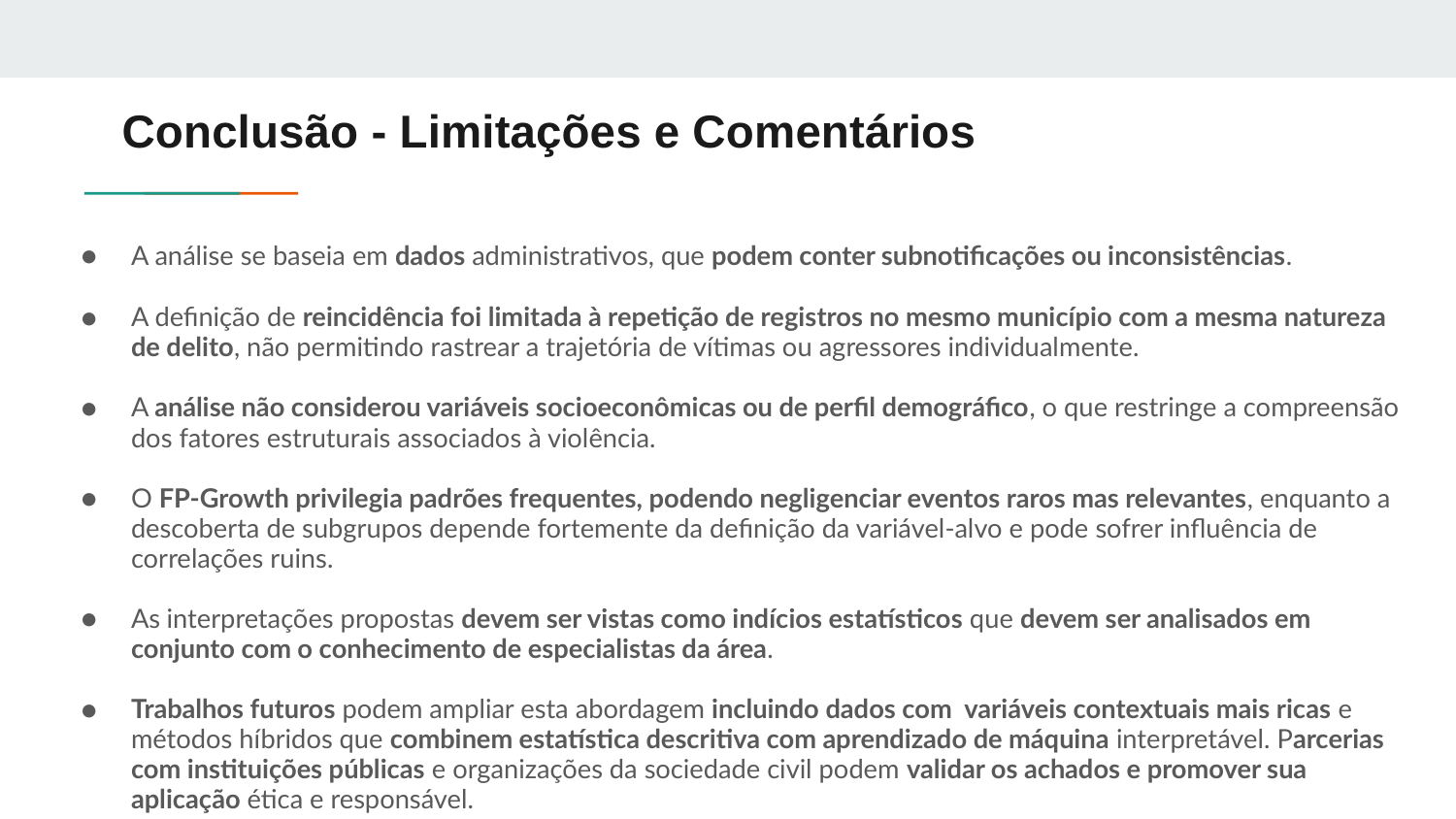

# Conclusão - Limitações e Comentários
A análise se baseia em dados administrativos, que podem conter subnotificações ou inconsistências.
A definição de reincidência foi limitada à repetição de registros no mesmo município com a mesma natureza de delito, não permitindo rastrear a trajetória de vítimas ou agressores individualmente.
A análise não considerou variáveis socioeconômicas ou de perfil demográfico, o que restringe a compreensão dos fatores estruturais associados à violência.
O FP-Growth privilegia padrões frequentes, podendo negligenciar eventos raros mas relevantes, enquanto a descoberta de subgrupos depende fortemente da definição da variável-alvo e pode sofrer influência de correlações ruins.
As interpretações propostas devem ser vistas como indícios estatísticos que devem ser analisados em conjunto com o conhecimento de especialistas da área.
Trabalhos futuros podem ampliar esta abordagem incluindo dados com  variáveis contextuais mais ricas e métodos híbridos que combinem estatística descritiva com aprendizado de máquina interpretável. Parcerias com instituições públicas e organizações da sociedade civil podem validar os achados e promover sua aplicação ética e responsável.